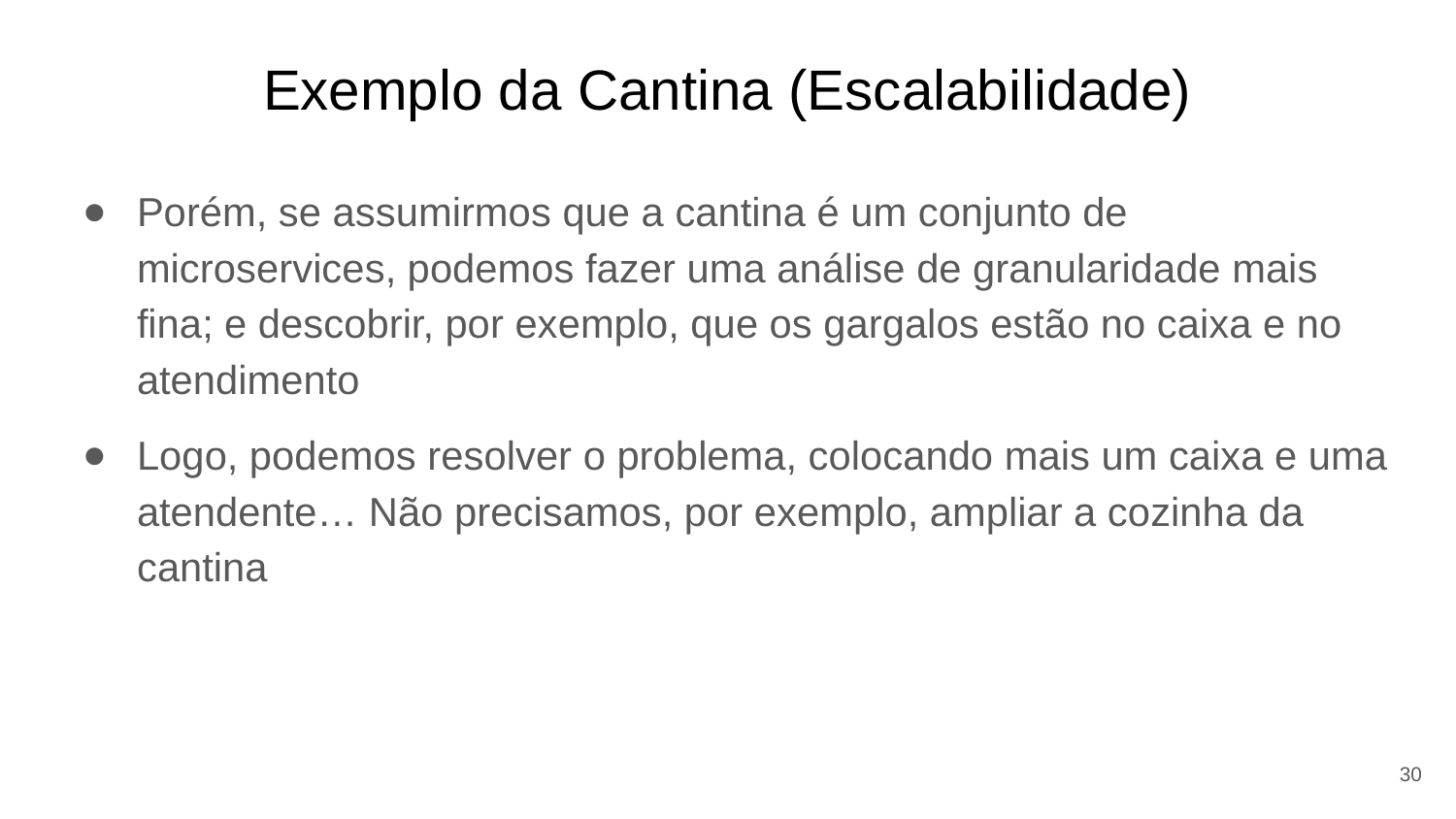

# Exemplo da Cantina (Escalabilidade)
Porém, se assumirmos que a cantina é um conjunto de microservices, podemos fazer uma análise de granularidade mais fina; e descobrir, por exemplo, que os gargalos estão no caixa e no atendimento
Logo, podemos resolver o problema, colocando mais um caixa e uma atendente… Não precisamos, por exemplo, ampliar a cozinha da cantina

30